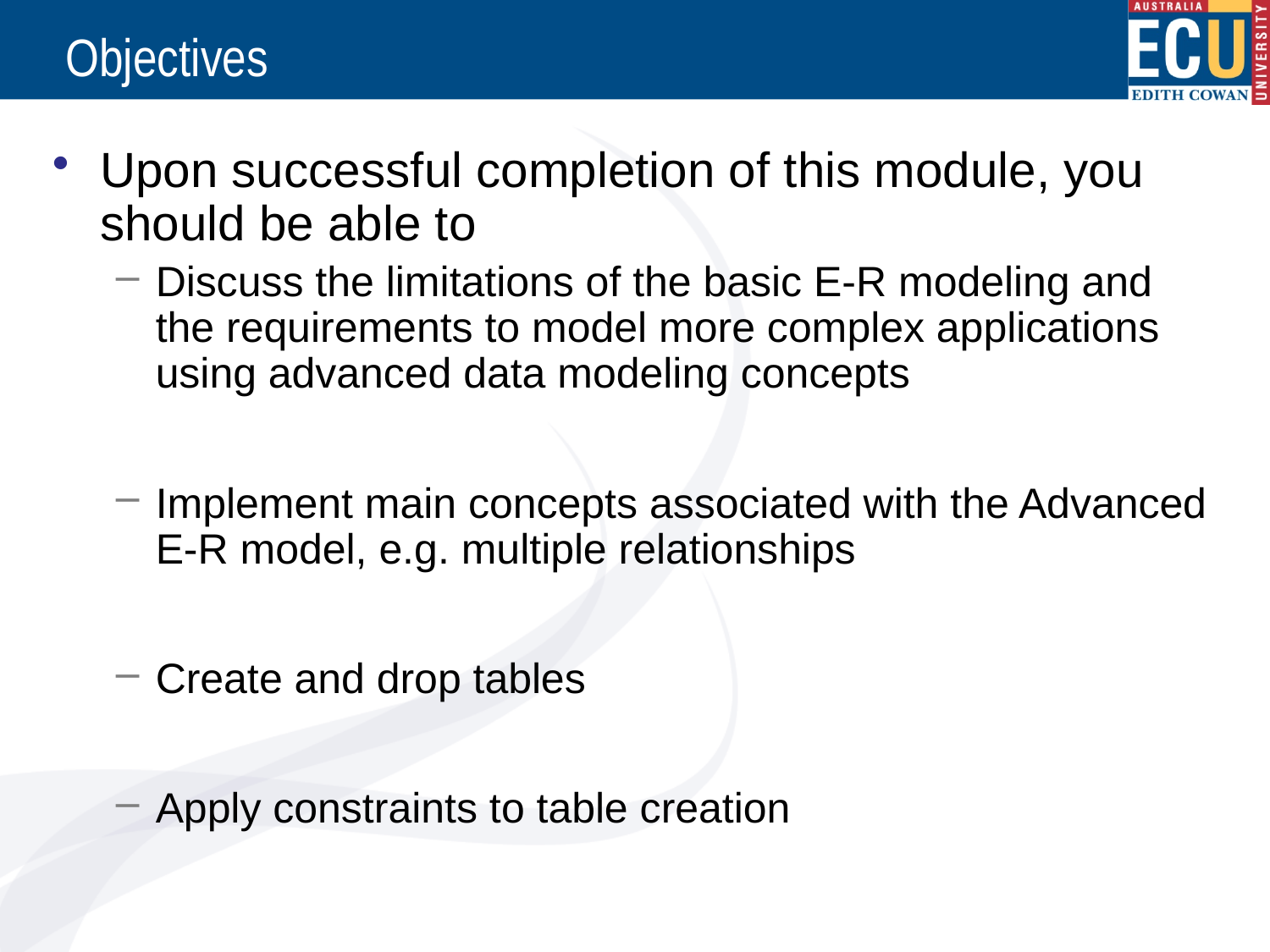

# Objectives
Upon successful completion of this module, you should be able to
Discuss the limitations of the basic E-R modeling and the requirements to model more complex applications using advanced data modeling concepts

Implement main concepts associated with the Advanced E-R model, e.g. multiple relationships

Create and drop tables

Apply constraints to table creation